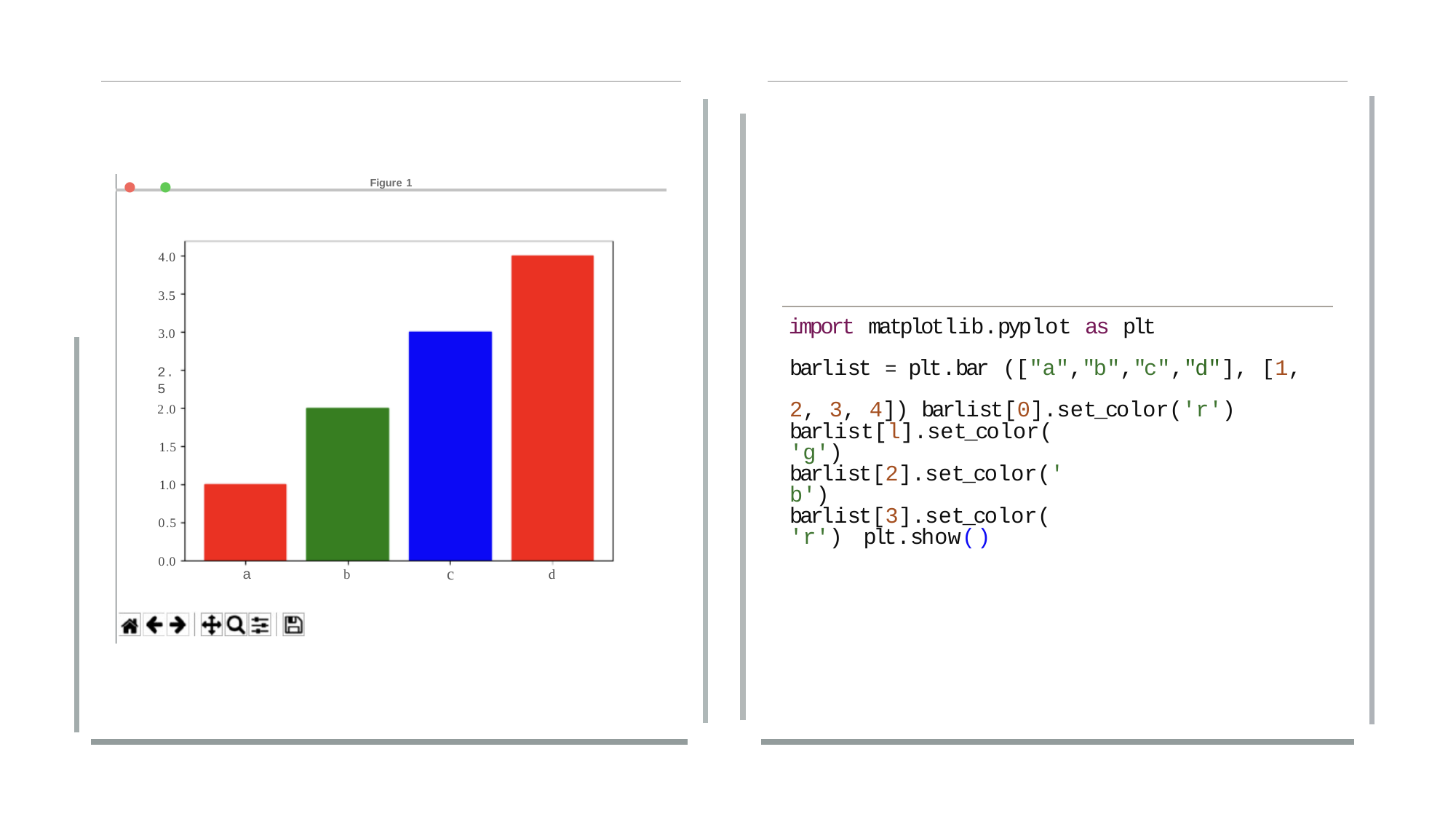

•	•

Figure 1

4.0

3.5

import matplotlib.pyplot as plt
barlist =  plt.bar (["a","b","c","d"], [1, 2, 3, 4]) barlist[0].set_color('r')
barlist[l].set_color('g') barlist[2].set_color('b') barlist[3].set_color('r') plt.show()
3.0

2.5
2.0
1.5
1.0
0.5
0.0
c
a
b
d